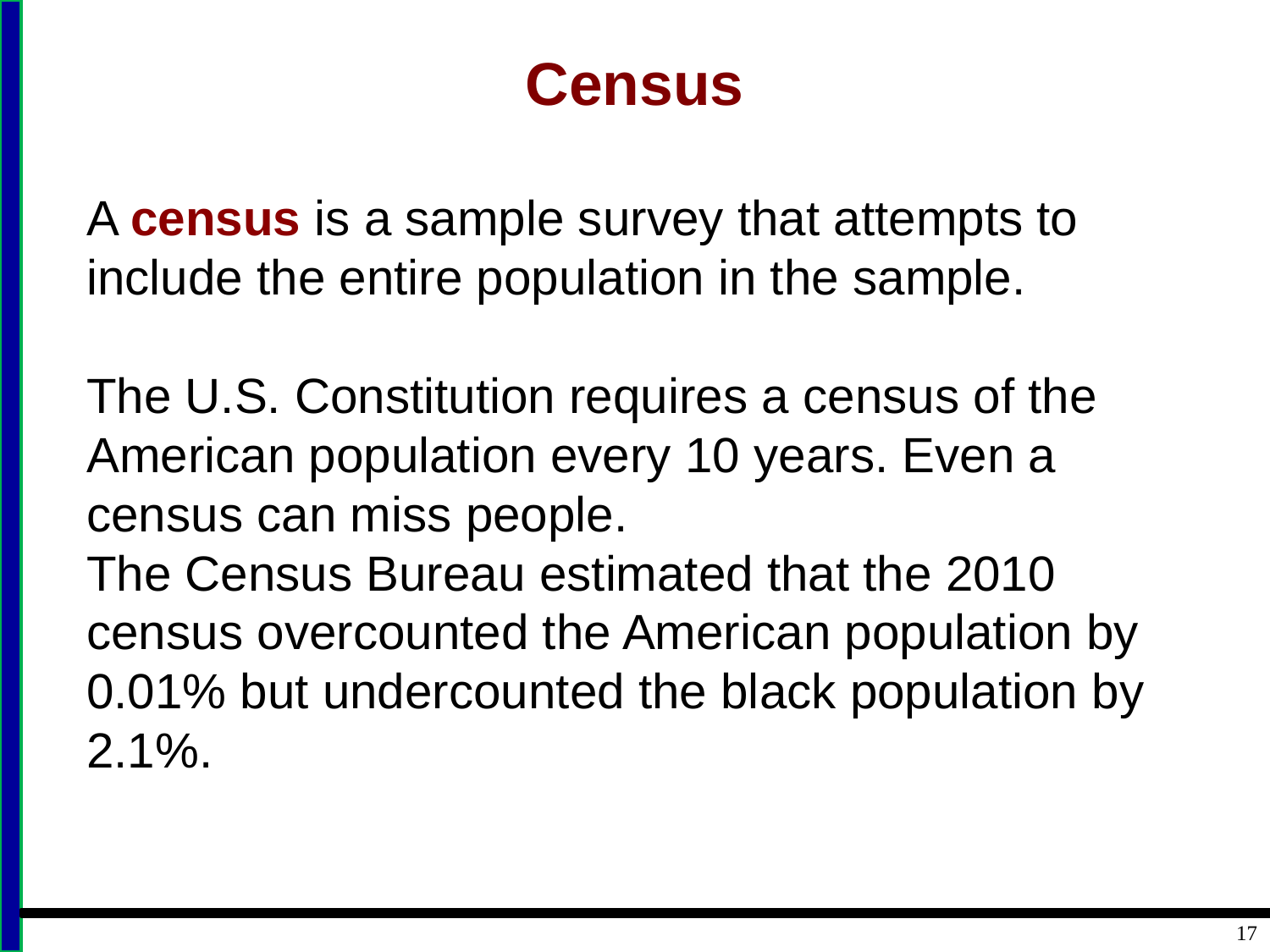

# Census
A census is a sample survey that attempts to include the entire population in the sample.

The U.S. Constitution requires a census of the American population every 10 years. Even a census can miss people.
The Census Bureau estimated that the 2010 census overcounted the American population by 0.01% but undercounted the black population by 2.1%.